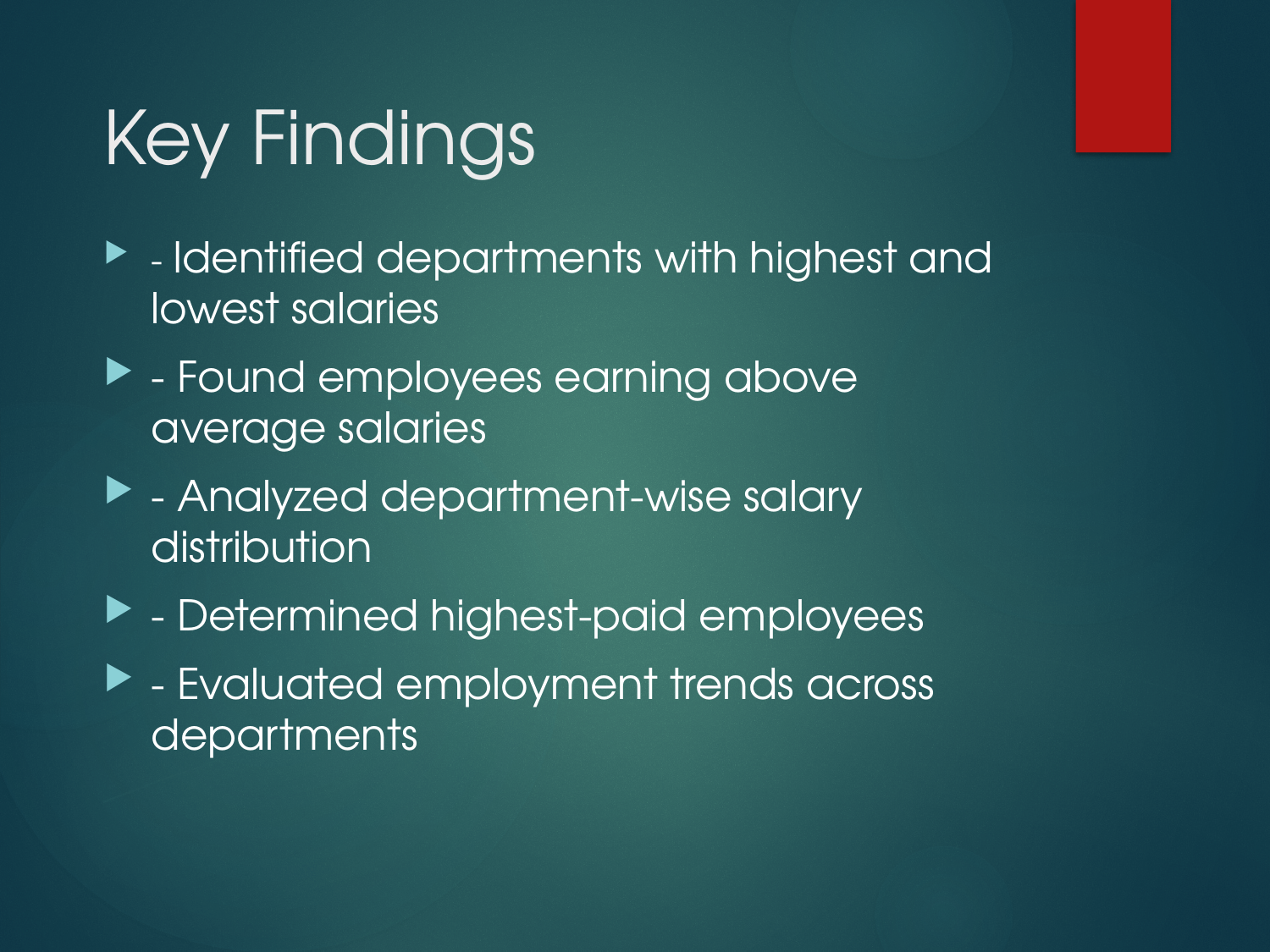

# Key Findings
- Identified departments with highest and lowest salaries
- Found employees earning above average salaries
- Analyzed department-wise salary distribution
- Determined highest-paid employees
- Evaluated employment trends across departments